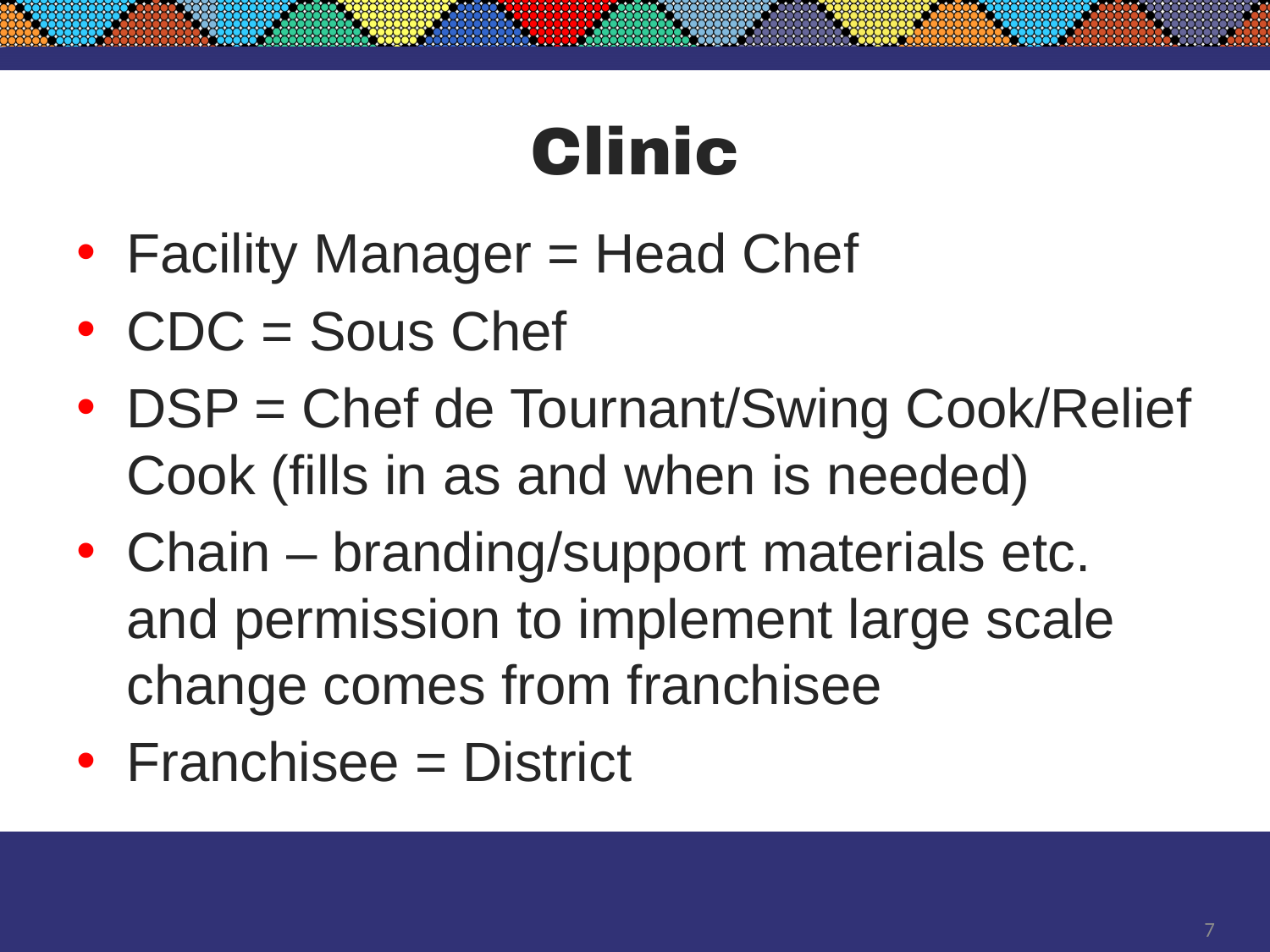

# Clinic
Facility Manager = Head Chef
CDC = Sous Chef
DSP = Chef de Tournant/Swing Cook/Relief Cook (fills in as and when is needed)
Chain – branding/support materials etc. and permission to implement large scale change comes from franchisee
Franchisee = District